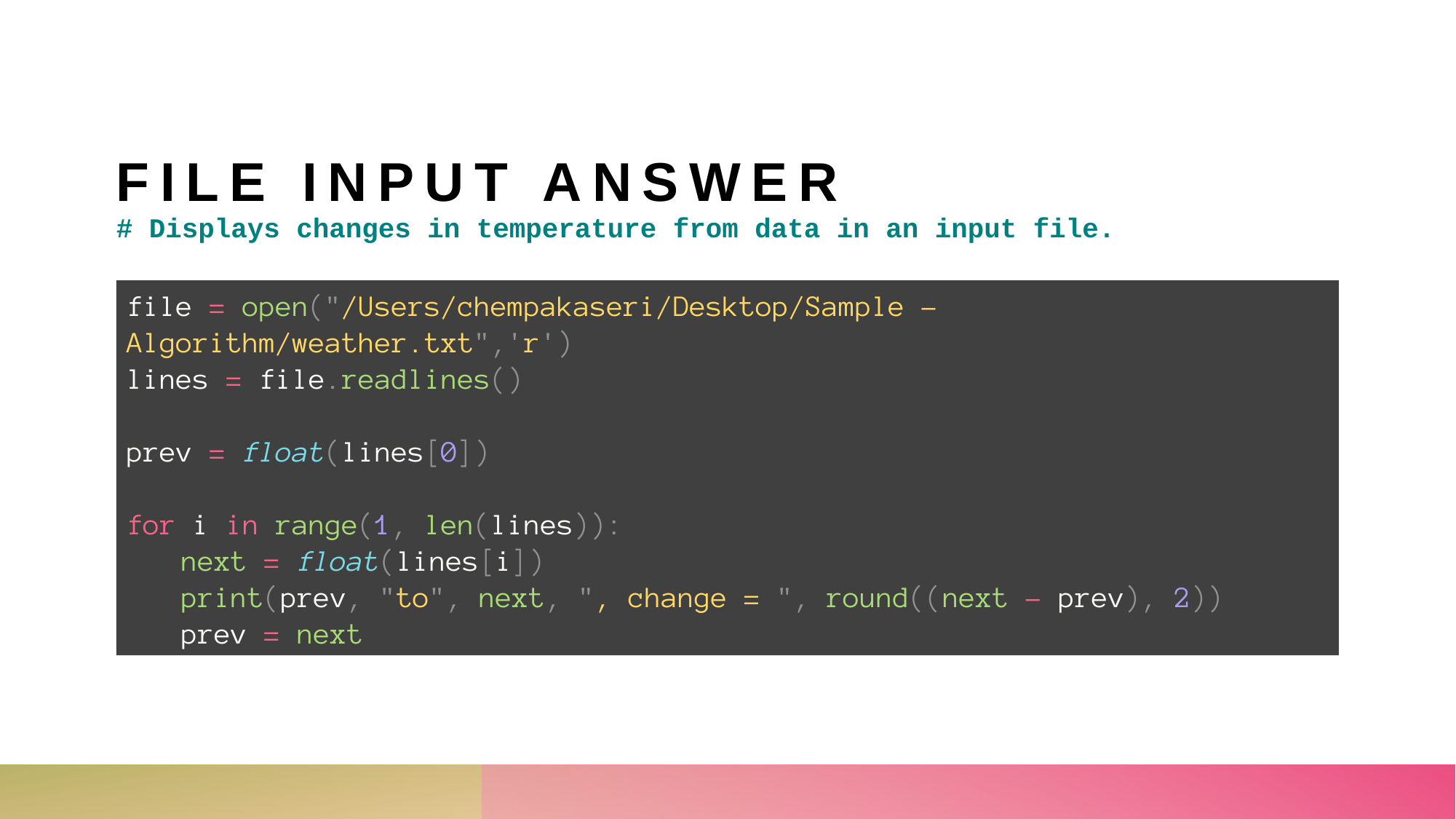

# File input answer
# Displays changes in temperature from data in an input file.

file = open("/Users/chempakaseri/Desktop/Sample - 	Algorithm/weather.txt",'r')
lines = file.readlines()
prev = float(lines[0])
for i in range(1, len(lines)):
next = float(lines[i])
print(prev, "to", next, ", change = ", round((next - prev), 2))
prev = next